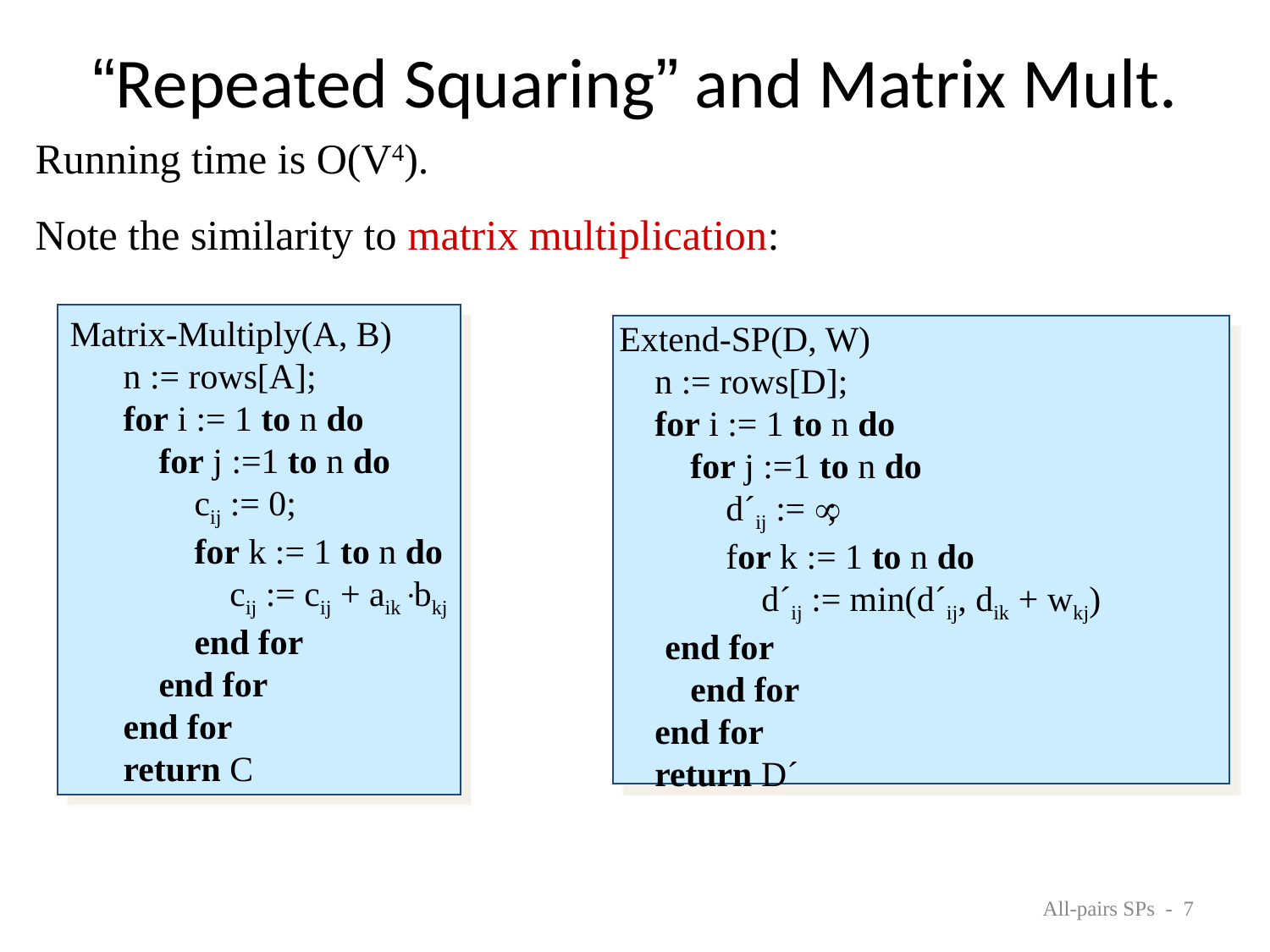

“Repeated Squaring” and Matrix Mult.
Running time is O(V4).

Note the similarity to matrix multiplication:
Matrix-Multiply(A, B)
      n := rows[A];
      for i := 1 to n do
          for j :=1 to n do
              cij := 0;
              for k := 1 to n do
                  cij := cij + aik⋅bkj
              end for
          end for
      end for
      return C
  Extend-SP(D, W)
      n := rows[D];
      for i := 1 to n do
          for j :=1 to n do
              d´ij := ∞;
              for k := 1 to n do
                  d´ij := min(d´ij, dik + wkj)
	end for
          end for
      end for
      return D´

 All-pairs SPs  -  7